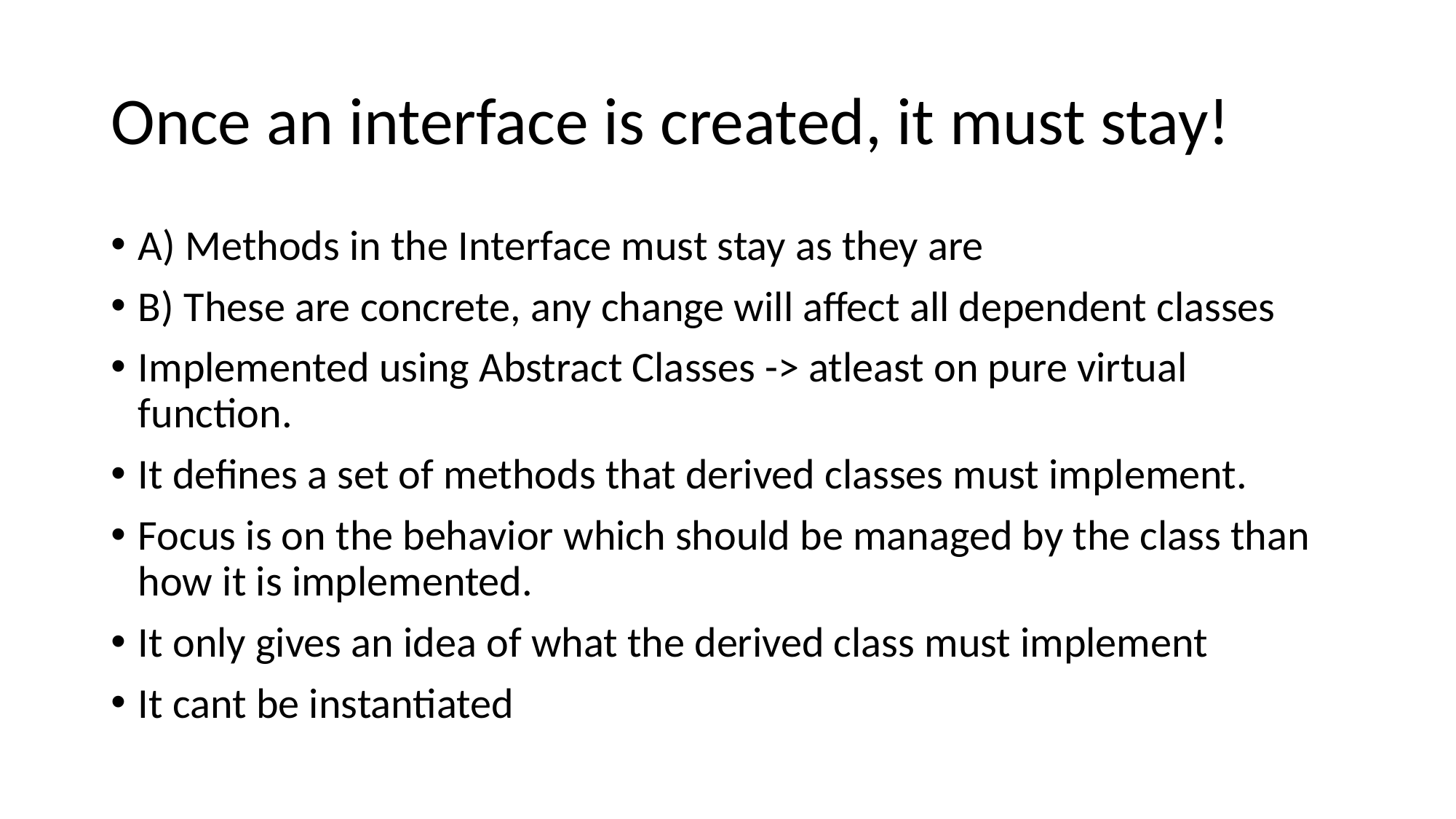

# Once an interface is created, it must stay!
A) Methods in the Interface must stay as they are
B) These are concrete, any change will affect all dependent classes
Implemented using Abstract Classes -> atleast on pure virtual function.
It defines a set of methods that derived classes must implement.
Focus is on the behavior which should be managed by the class than how it is implemented.
It only gives an idea of what the derived class must implement
It cant be instantiated